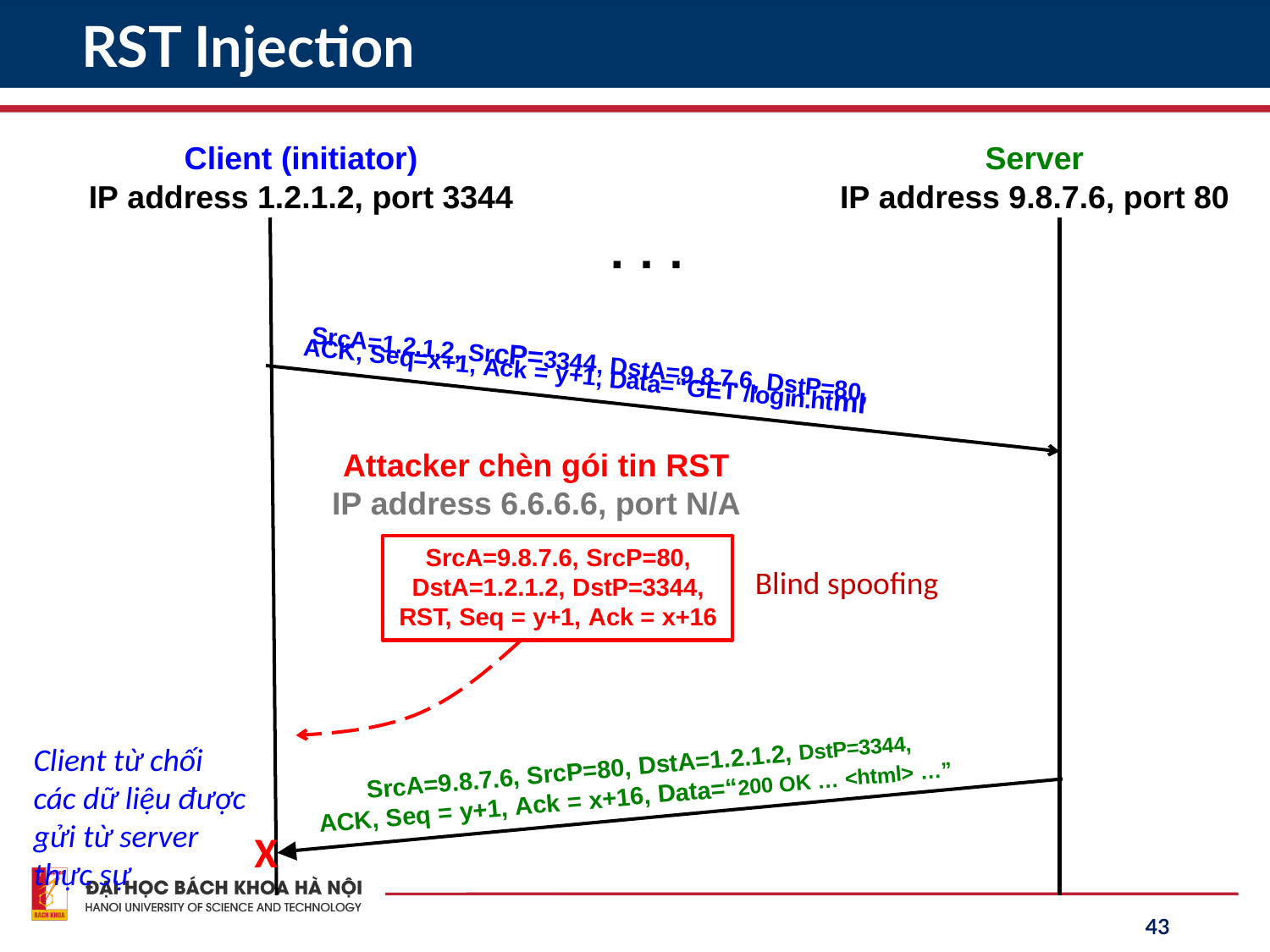

# RST Injection
Client (initiator)
IP address 1.2.1.2, port 3344
Server
IP address 9.8.7.6, port 80

...
SrcA=1.2.1.2, SrcP=3344, DstA=9.8.7.6, DstP=80,

ACK, Seq=x+1, Ack = y+1, Data=“GET /login.html
Attacker chèn gói tin RST
IP address 6.6.6.6, port N/A
SrcA=9.8.7.6, SrcP=80, DstA=1.2.1.2, DstP=3344, RST, Seq = y+1, Ack = x+16

Blind spoofing

Client từ chối các dữ liệu được gửi từ server thực sự
SrcA=9.8.7.6, SrcP=80, DstA=1.2.1.2, DstP=3344,

ACK, Seq = y+1, Ack = x+16, Data=“200 OK … <html> …”
X

43